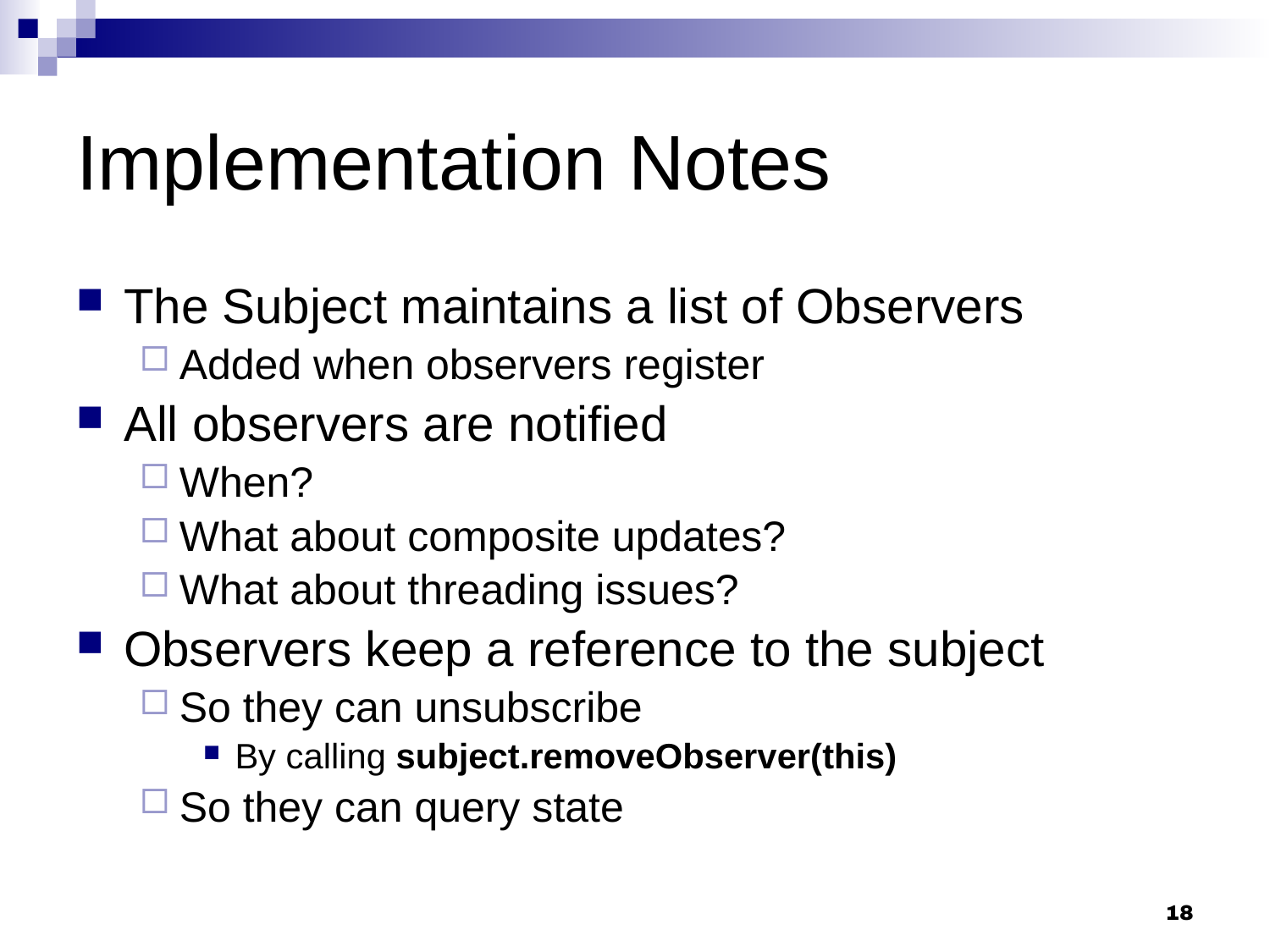

# Implementation Notes
The Subject maintains a list of Observers
Added when observers register
All observers are notified
When?
What about composite updates?
What about threading issues?
Observers keep a reference to the subject
So they can unsubscribe
By calling subject.removeObserver(this)
So they can query state
18